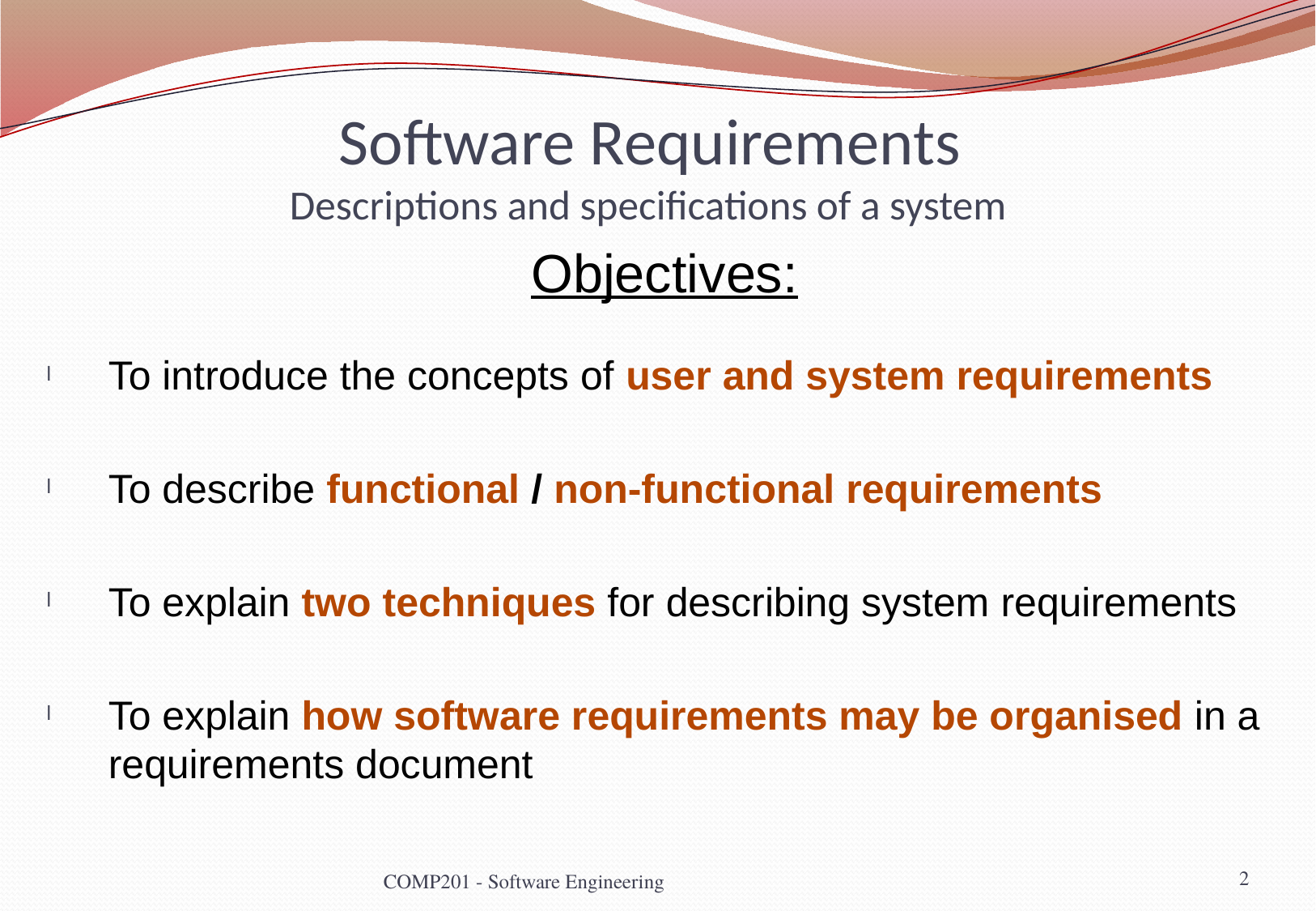

# Software Requirements Descriptions and specifications of a system
Objectives:

To introduce the concepts of user and system requirements

To describe functional / non-functional requirements

To explain two techniques for describing system requirements

To explain how software requirements may be organised in a requirements document
COMP201 - Software Engineering
2